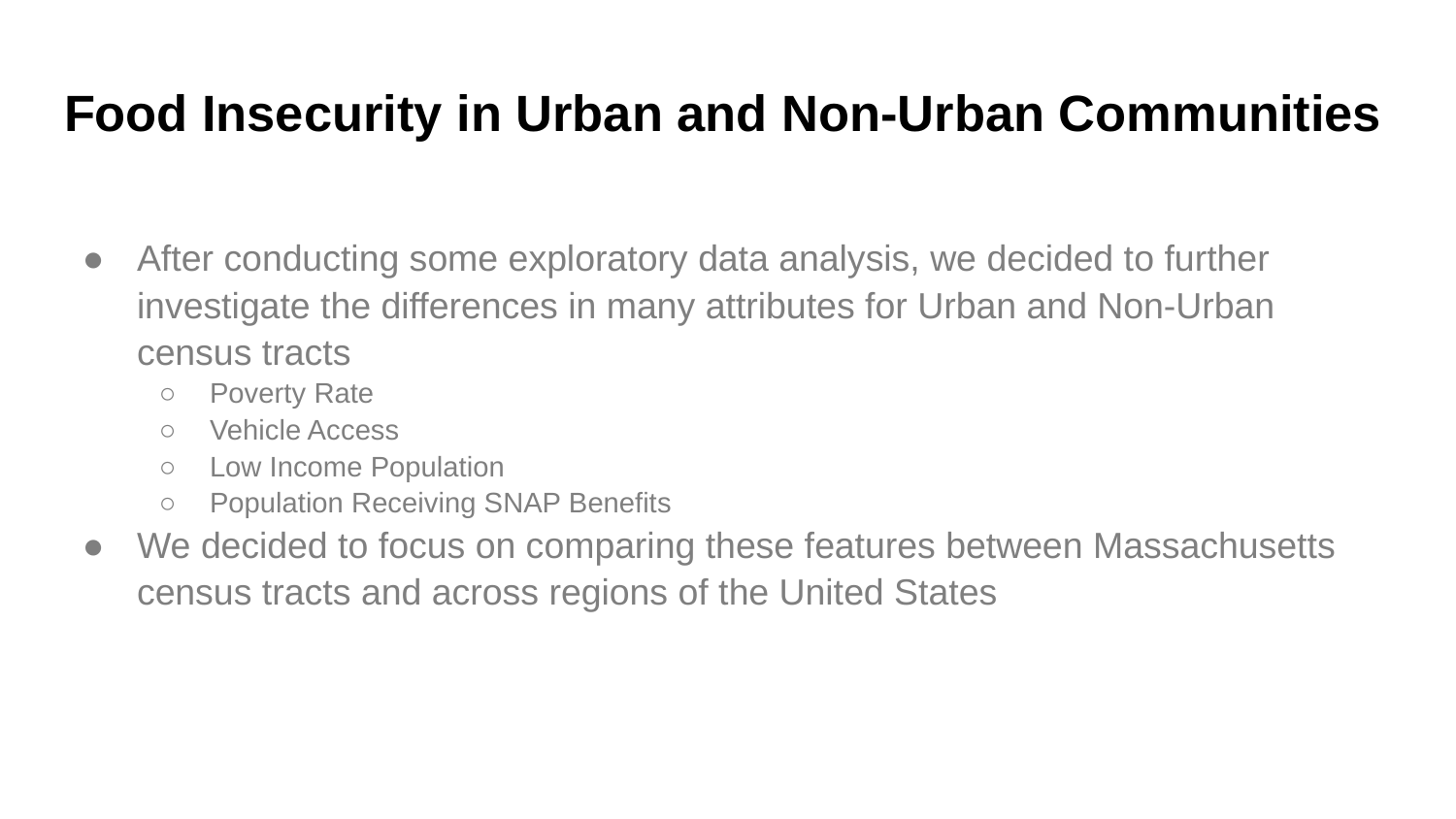

# Food Insecurity in Urban and Non-Urban Communities
After conducting some exploratory data analysis, we decided to further investigate the differences in many attributes for Urban and Non-Urban census tracts
Poverty Rate
Vehicle Access
Low Income Population
Population Receiving SNAP Benefits
We decided to focus on comparing these features between Massachusetts census tracts and across regions of the United States